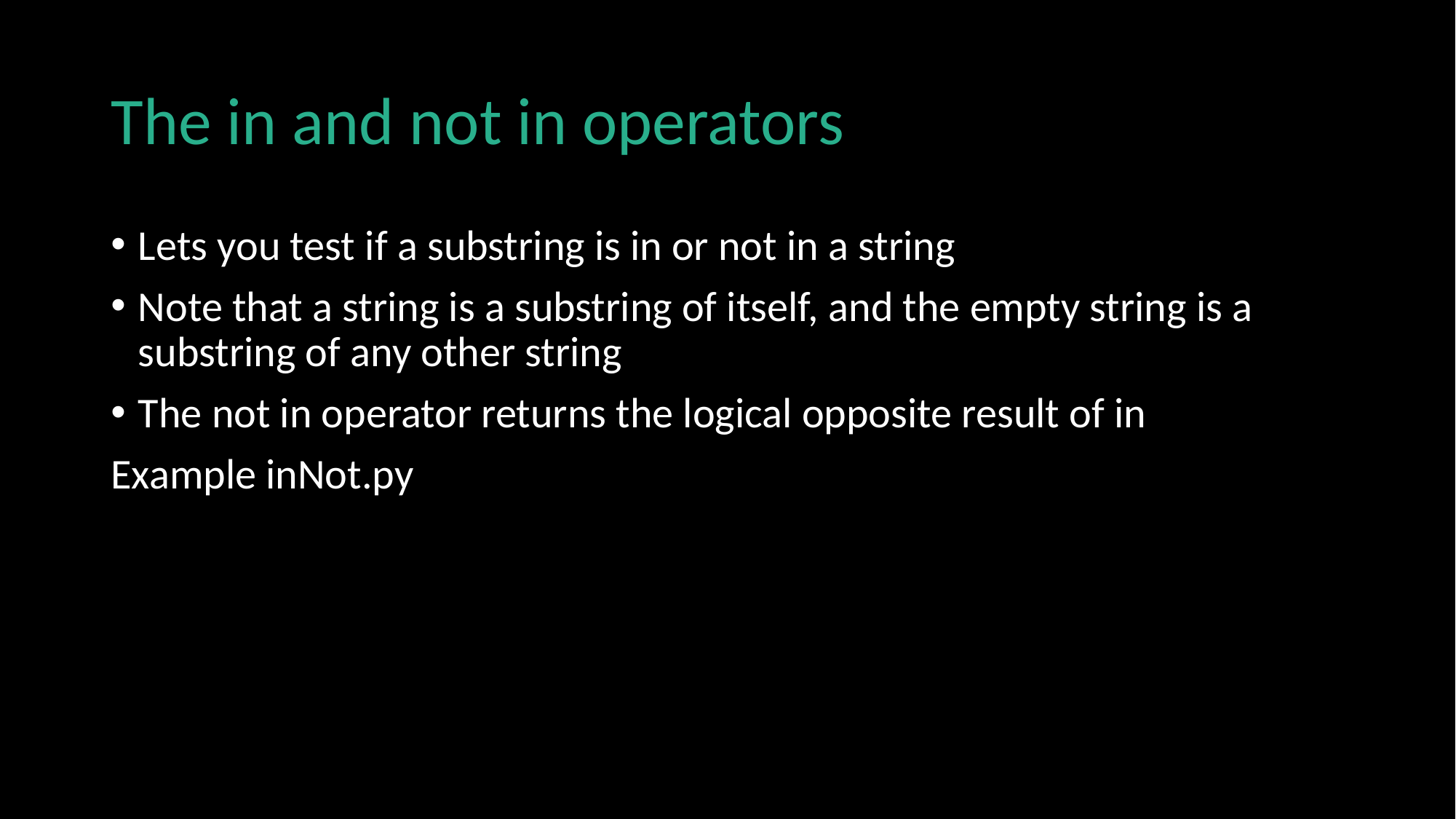

# The in and not in operators
Lets you test if a substring is in or not in a string
Note that a string is a substring of itself, and the empty string is a substring of any other string
The not in operator returns the logical opposite result of in
Example inNot.py